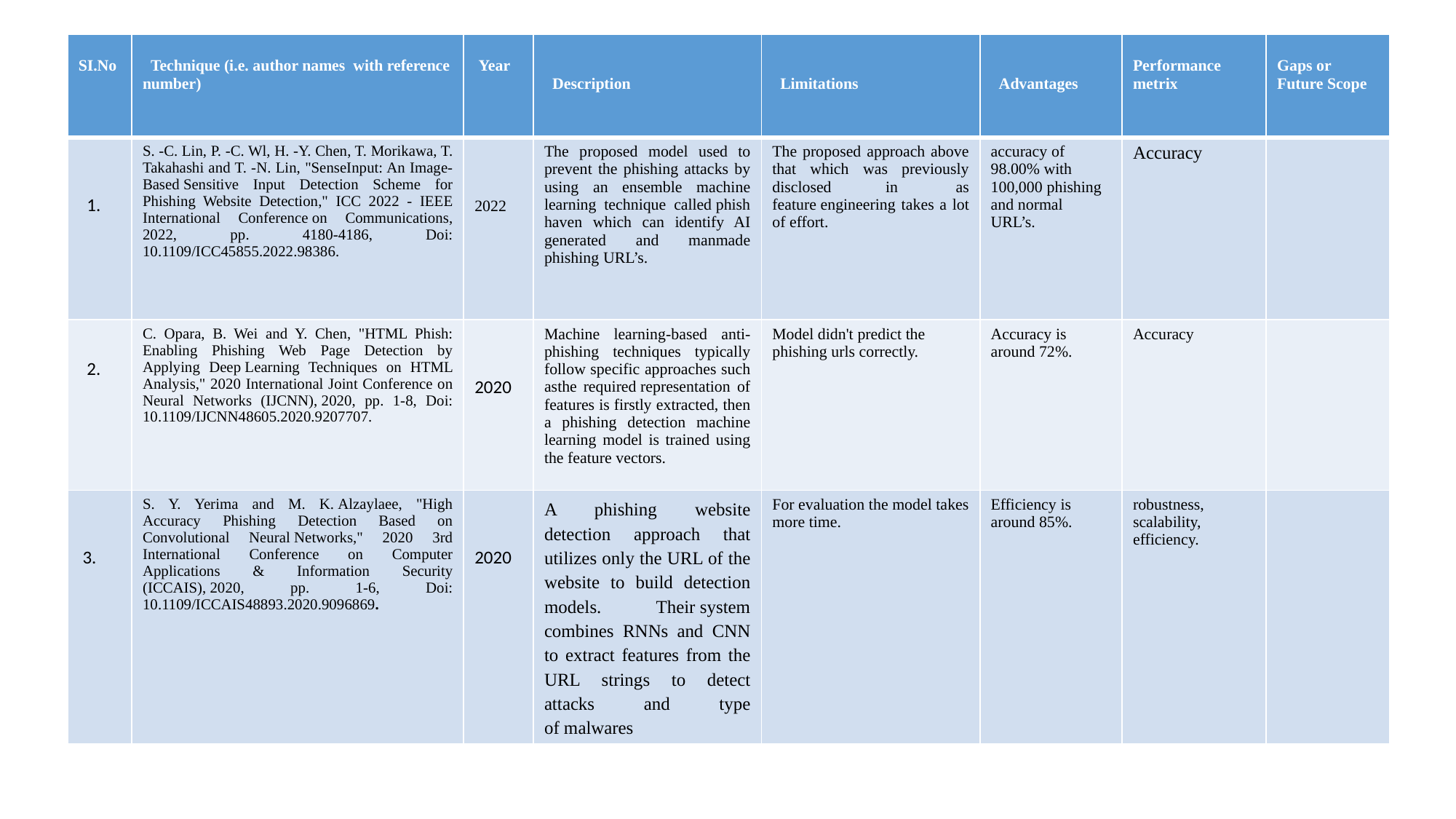

| ​ SI.No​ | ​   Technique (i.e. author names  with reference number)​ ​ | ​  Year​ | ​ ​   Description​ | ​ ​   Limitations​ | ​ ​   Advantages​ | ​ Performance metrix​ | ​ Gaps or Future Scope​ |
| --- | --- | --- | --- | --- | --- | --- | --- |
| ​ ​ ​   1.​ | S. -C. Lin, P. -C. Wl, H. -Y. Chen, T. Morikawa, T. Takahashi and T. -N. Lin, "SenseInput: An Image-Based Sensitive Input Detection Scheme for Phishing Website Detection," ICC 2022 - IEEE International Conference on Communications, 2022, pp. 4180-4186, Doi: 10.1109/ICC45855.2022.98386. | ​ ​ ​ 2022​ | The proposed model used to prevent the phishing attacks by using an ensemble machine learning technique called phish haven which can identify AI generated and manmade phishing URL’s. | The proposed approach above that which was previously disclosed in  as feature engineering takes a lot of effort. | accuracy of 98.00% with 100,000 phishing and normal URL’s. | Accuracy |  |
| ​ ​   2.​ | C. Opara, B. Wei and Y. Chen, "HTML Phish: Enabling Phishing Web Page Detection by Applying Deep Learning Techniques on HTML Analysis," 2020 International Joint Conference on Neural Networks (IJCNN), 2020, pp. 1-8, Doi: 10.1109/IJCNN48605.2020.9207707. | ​ ​ ​ 2020​ ​ | Machine learning-based anti-phishing techniques typically follow specific approaches such asthe required representation of features is firstly extracted, then a phishing detection machine learning model is trained using the feature vectors. | Model didn't predict the phishing urls correctly. | Accuracy is around 72%. | ​Accuracy |  |
| ​ ​   ​  3.​ | S. Y. Yerima and M. K. Alzaylaee, "High Accuracy Phishing Detection Based on Convolutional Neural Networks," 2020 3rd International Conference on Computer Applications & Information Security (ICCAIS), 2020, pp. 1-6, Doi: 10.1109/ICCAIS48893.2020.9096869. | ​ ​ ​ 2020​ | A phishing website detection approach that utilizes only the URL of the website to build detection models. Their system combines RNNs and CNN to extract features from the URL strings to detect attacks and type of malwares | For evaluation the model takes more time. | Efficiency is around 85%. | robustness, scalability, efficiency. |  |